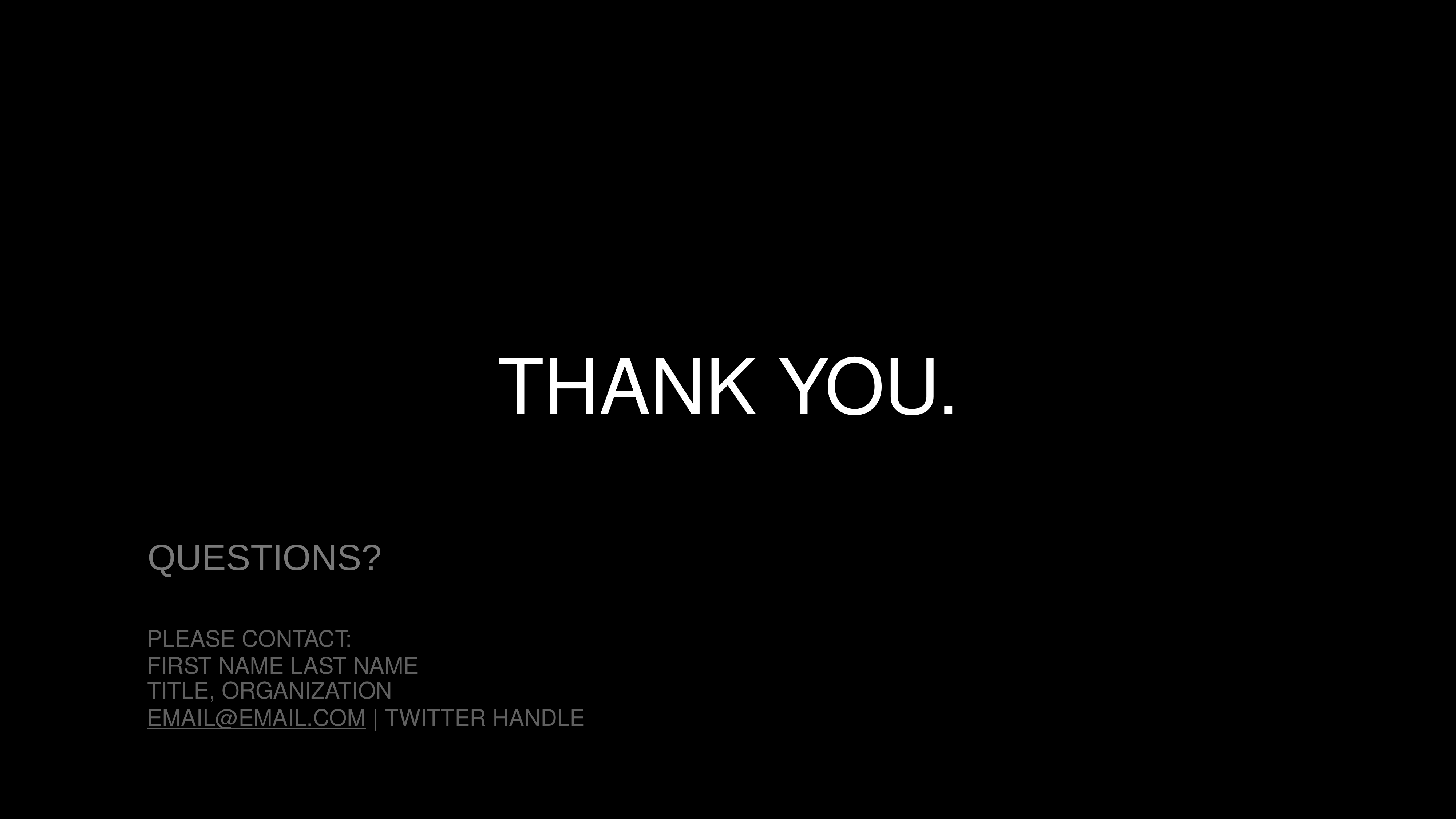

# Thank you.
Questions?
Please Contact:
First Name Last Name
Title, Organization
email@email.com | twitter handle